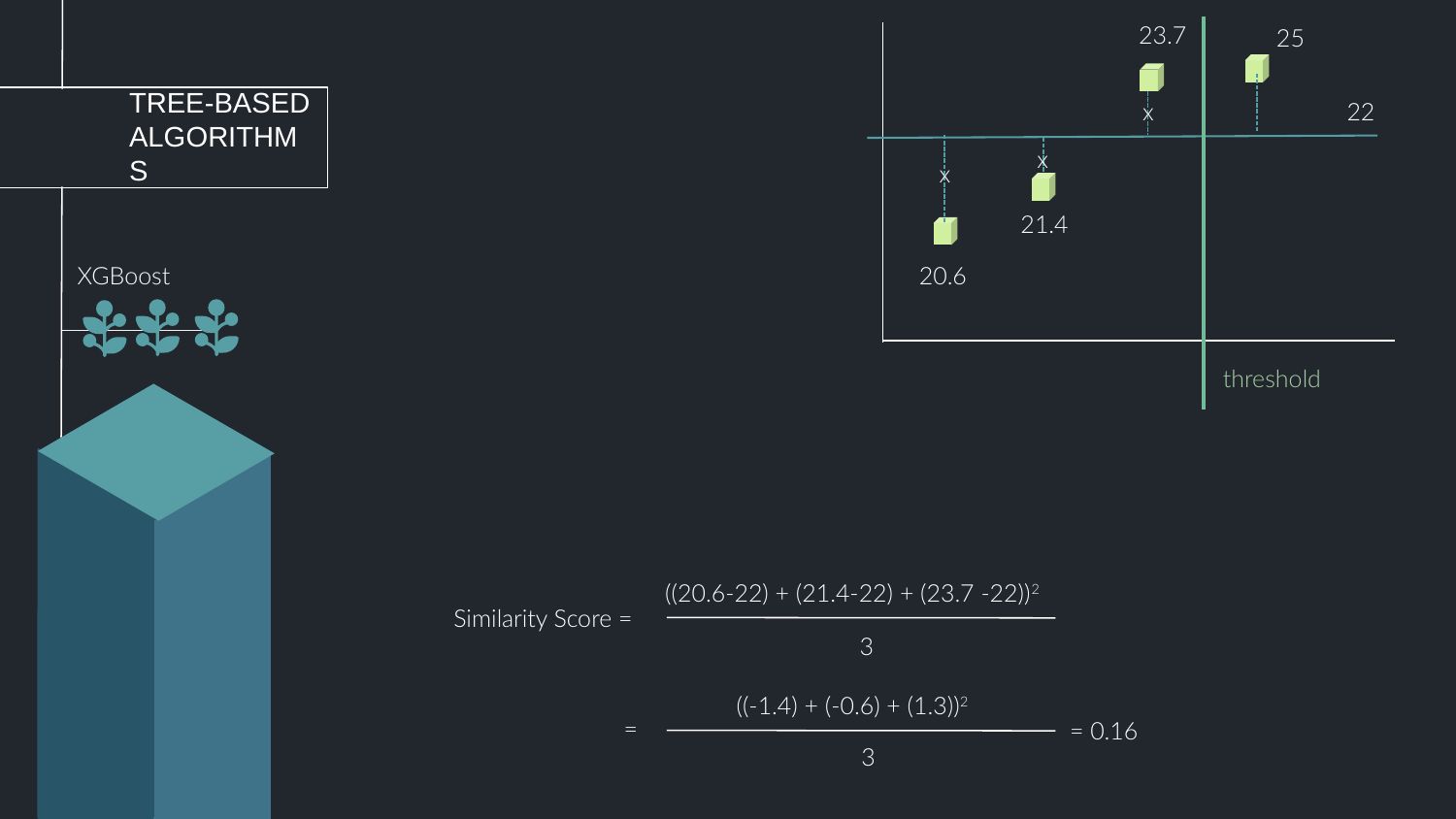

23.7
25

# TREE-BASED ALGORITHMS

22

x
x
x

21.4

XGBoost

20.6

threshold

((20.6-22) + (21.4-22) + (23.7 -22))2
Similarity Score =
3
((-1.4) + (-0.6) + (1.3))2
=
= 0.16
3